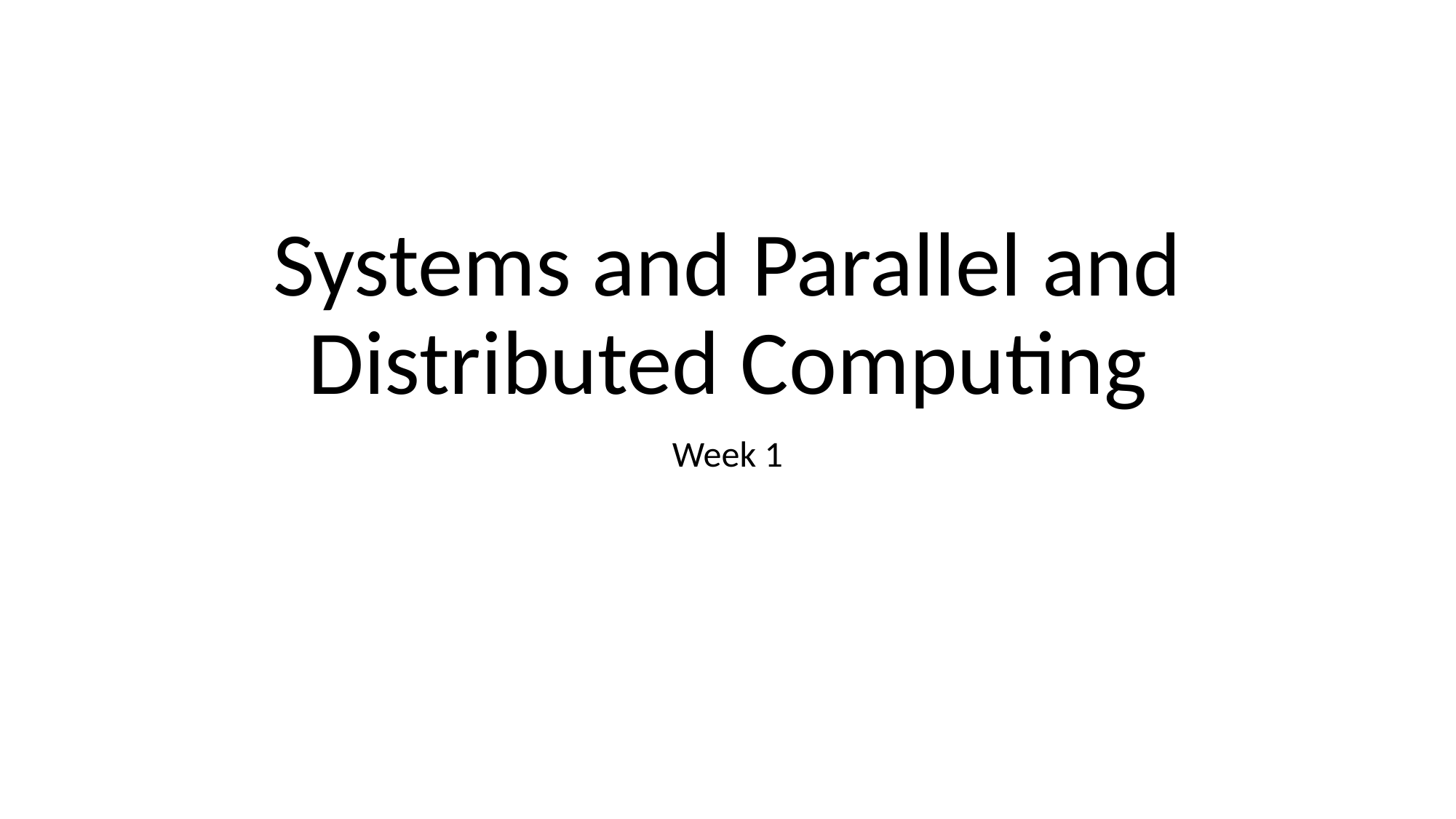

# Systems and Parallel and Distributed Computing
Week 1